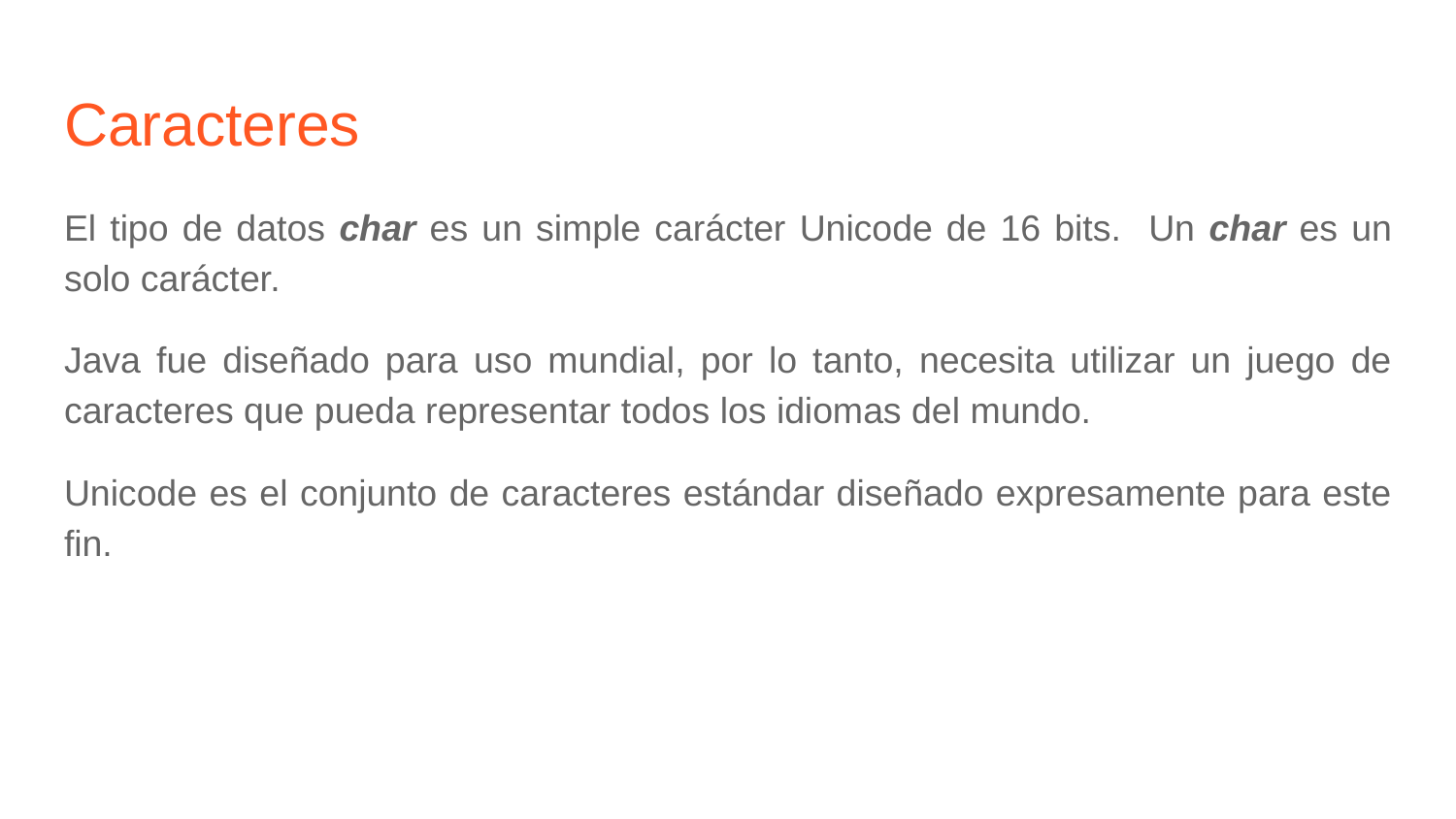

# Caracteres
El tipo de datos char es un simple carácter Unicode de 16 bits.  Un char es un solo carácter.
Java fue diseñado para uso mundial, por lo tanto, necesita utilizar un juego de caracteres que pueda representar todos los idiomas del mundo.
Unicode es el conjunto de caracteres estándar diseñado expresamente para este fin.